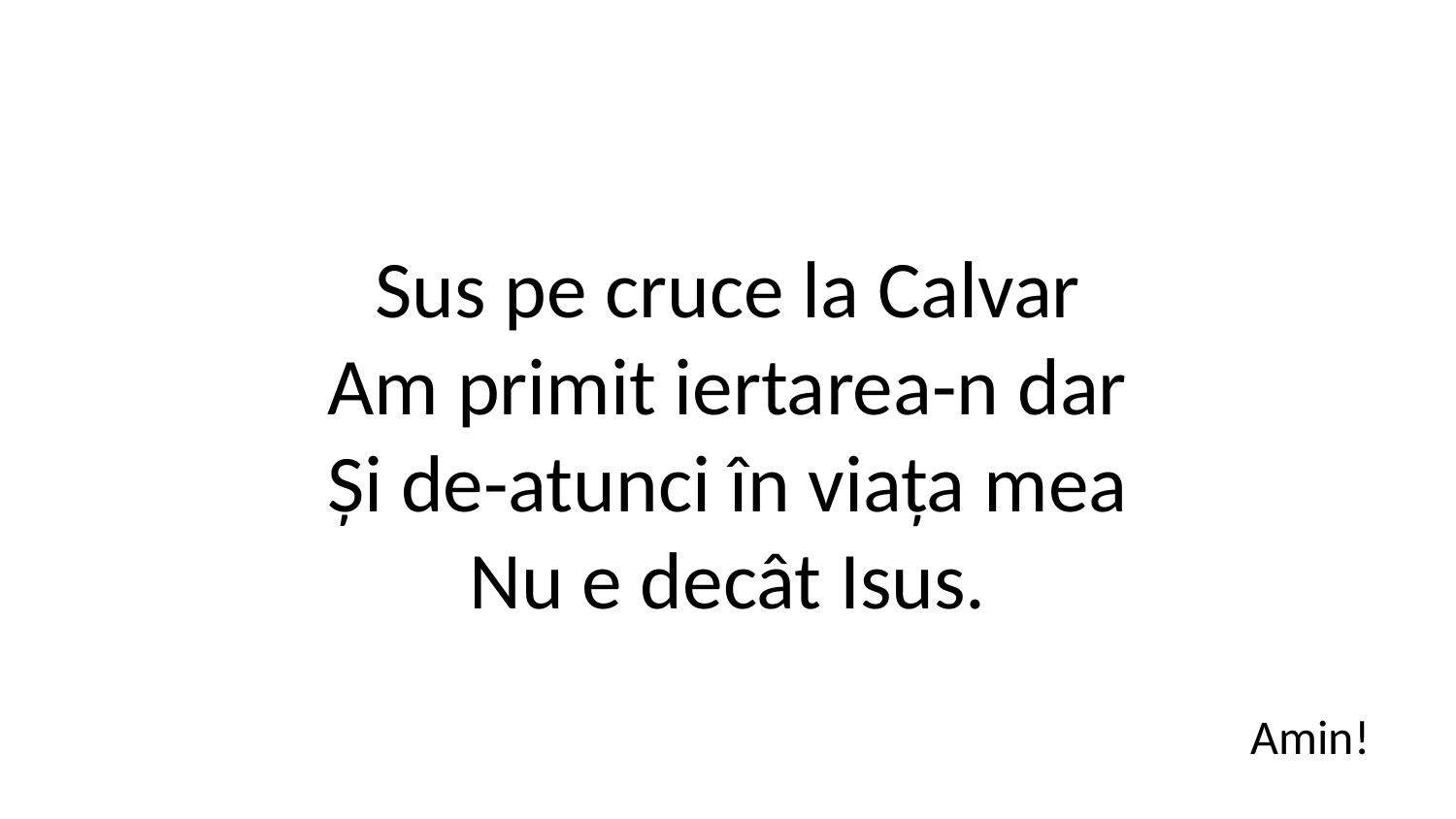

Sus pe cruce la Calvar
Am primit iertarea-n dar
Și de-atunci în viața mea
Nu e decât Isus.

Amin!